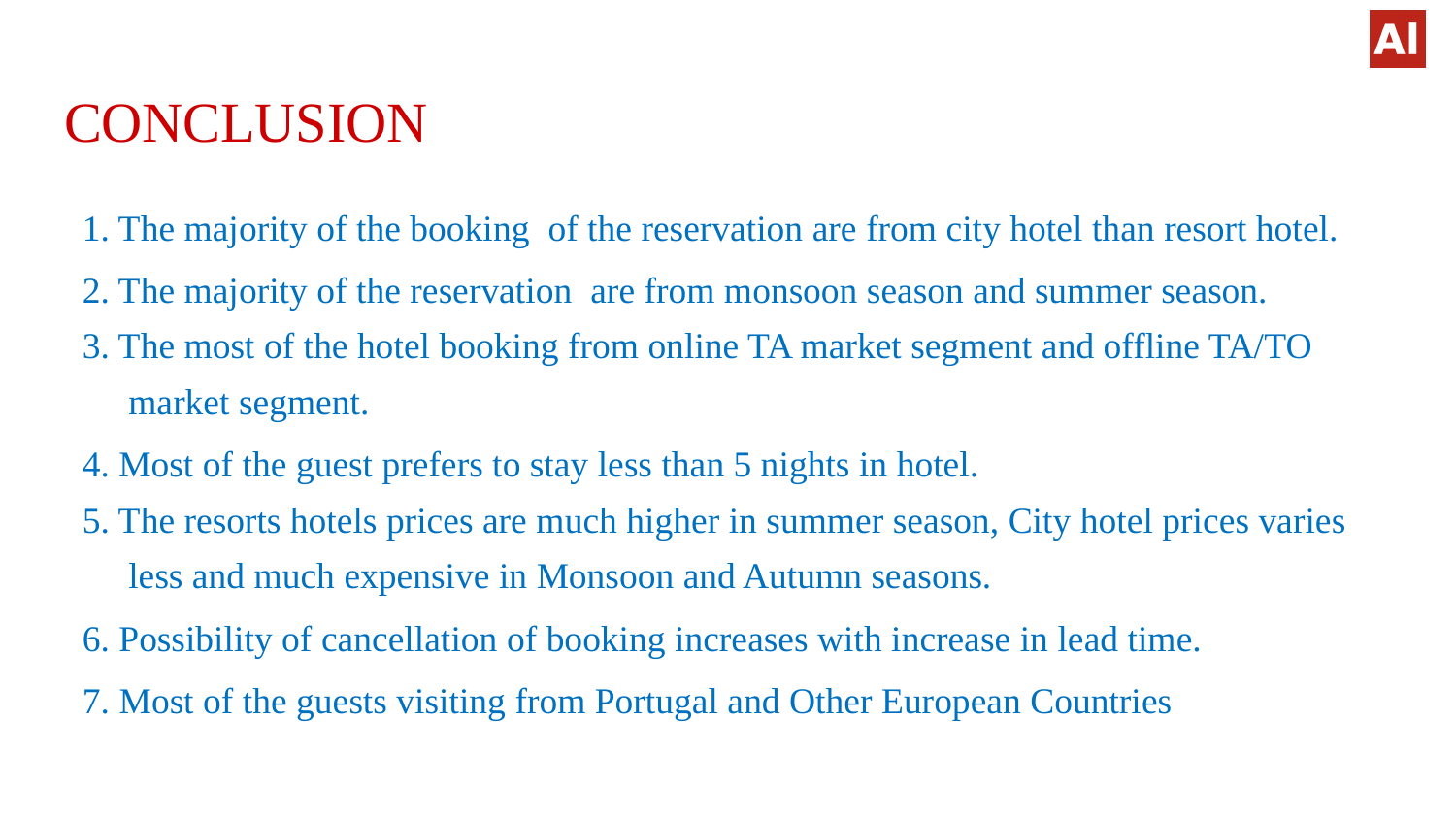

# CONCLUSION
1. The majority of the booking  of the reservation are from city hotel than resort hotel.
2. The majority of the reservation  are from monsoon season and summer season.
3. The most of the hotel booking from online TA market segment and offline TA/TO
     market segment.
4. Most of the guest prefers to stay less than 5 nights in hotel.
5. The resorts hotels prices are much higher in summer season, City hotel prices varies
     less and much expensive in Monsoon and Autumn seasons.
6. Possibility of cancellation of booking increases with increase in lead time.
7. Most of the guests visiting from Portugal and Other European Countries